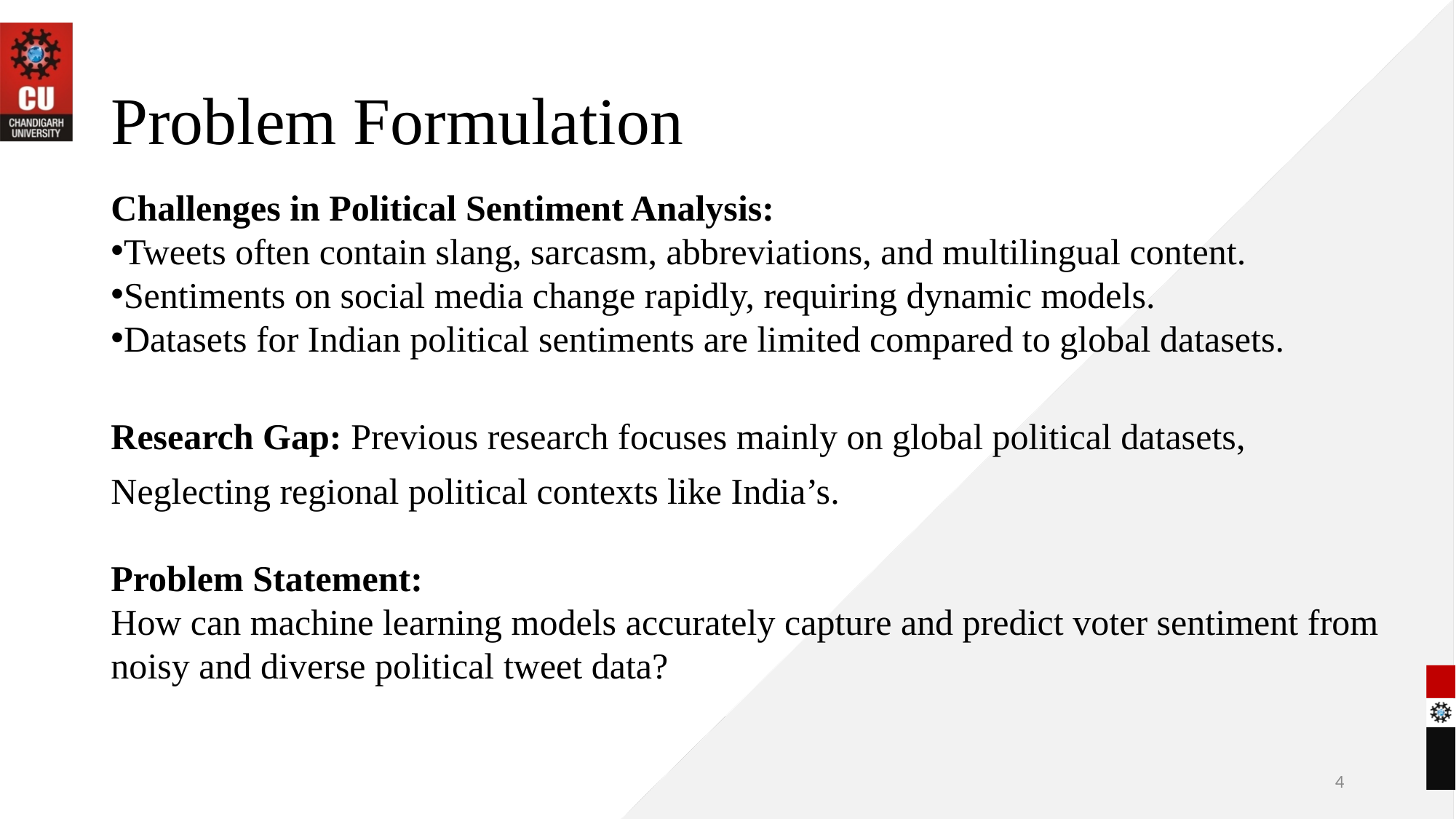

# Problem Formulation
Challenges in Political Sentiment Analysis:
Tweets often contain slang, sarcasm, abbreviations, and multilingual content.
Sentiments on social media change rapidly, requiring dynamic models.
Datasets for Indian political sentiments are limited compared to global datasets.

Research Gap: Previous research focuses mainly on global political datasets,
Neglecting regional political contexts like India’s.

Problem Statement:
How can machine learning models accurately capture and predict voter sentiment from
noisy and diverse political tweet data?

4